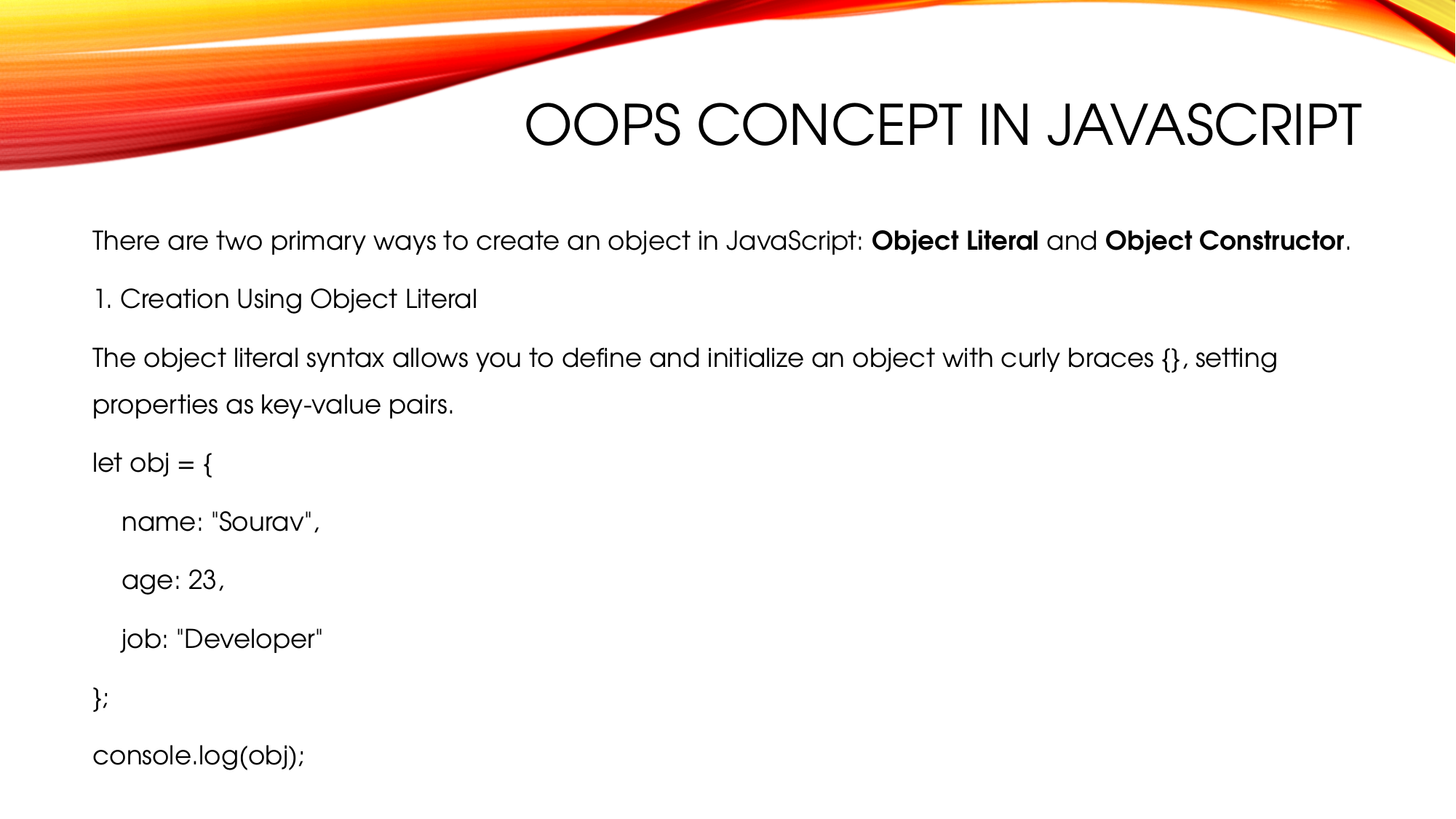

# OOPs Concept in JavaScript
There are two primary ways to create an object in JavaScript: Object Literal and Object Constructor.
1. Creation Using Object Literal
The object literal syntax allows you to define and initialize an object with curly braces {}, setting properties as key-value pairs.
let obj = {
    name: "Sourav",
    age: 23,
    job: "Developer"
};
console.log(obj);